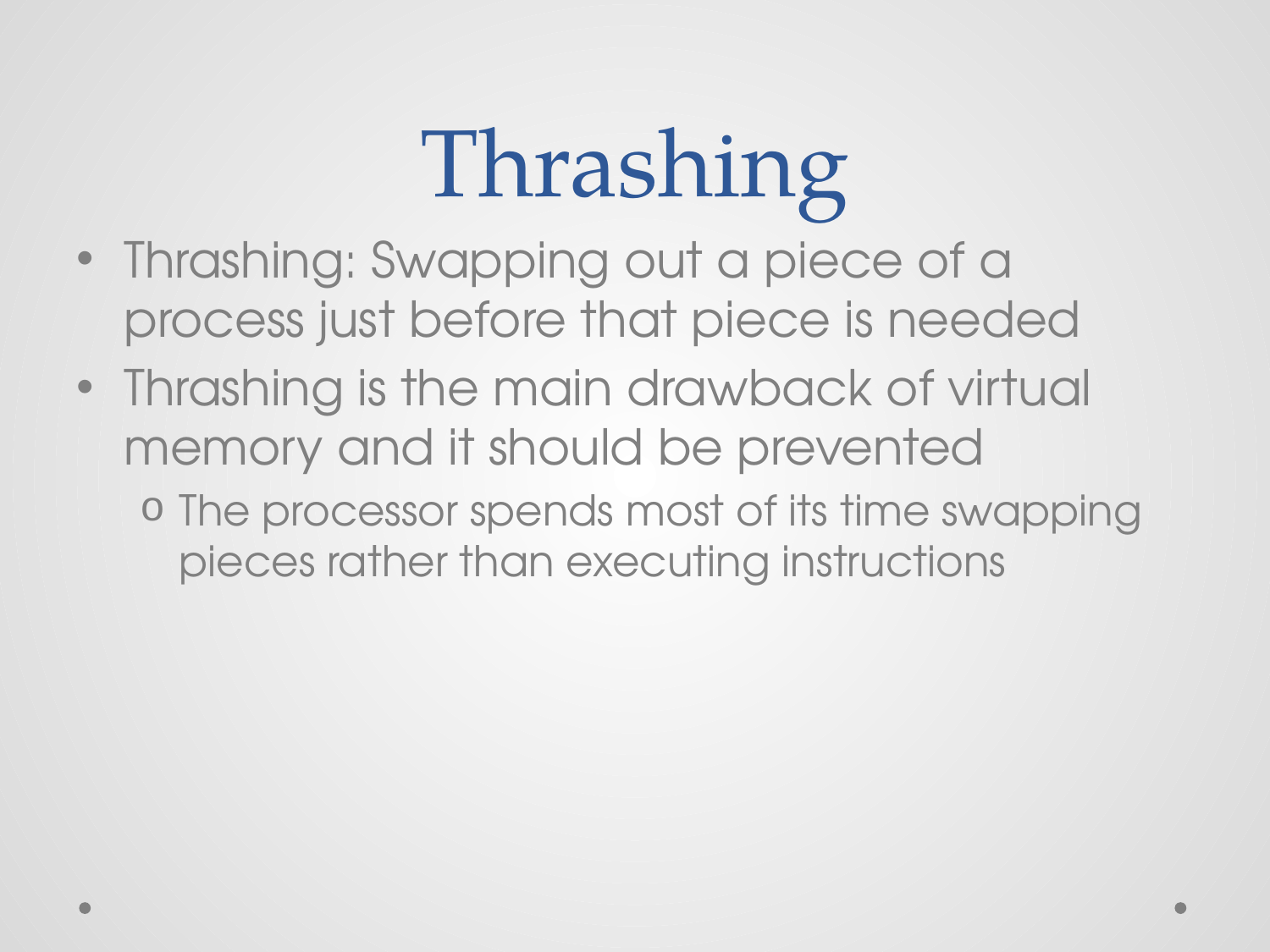

# Thrashing
Thrashing: Swapping out a piece of a process just before that piece is needed
Thrashing is the main drawback of virtual memory and it should be prevented
The processor spends most of its time swapping pieces rather than executing instructions